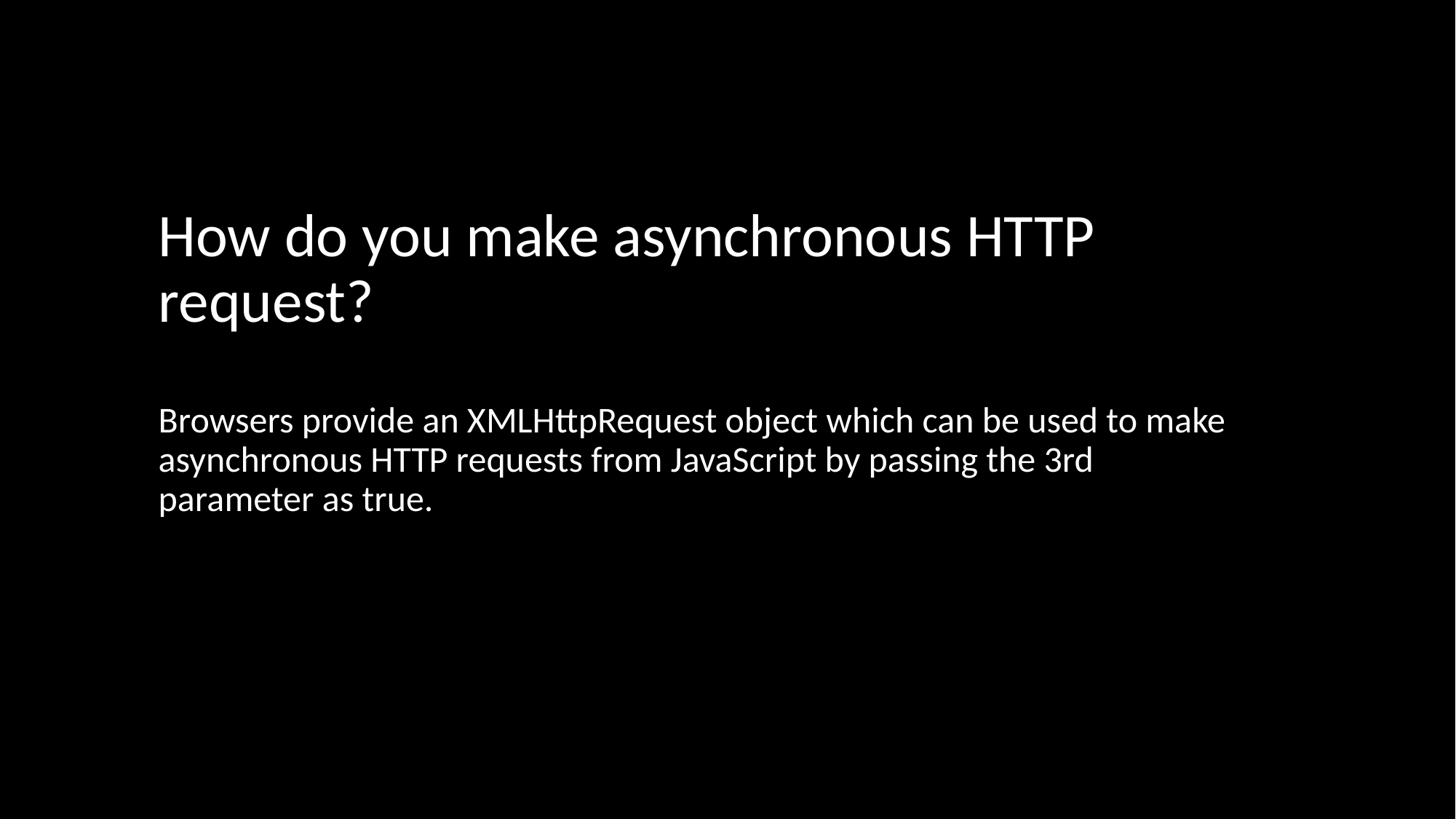

# How do you make asynchronous HTTP request?
Browsers provide an XMLHttpRequest object which can be used to make asynchronous HTTP requests from JavaScript by passing the 3rd parameter as true.